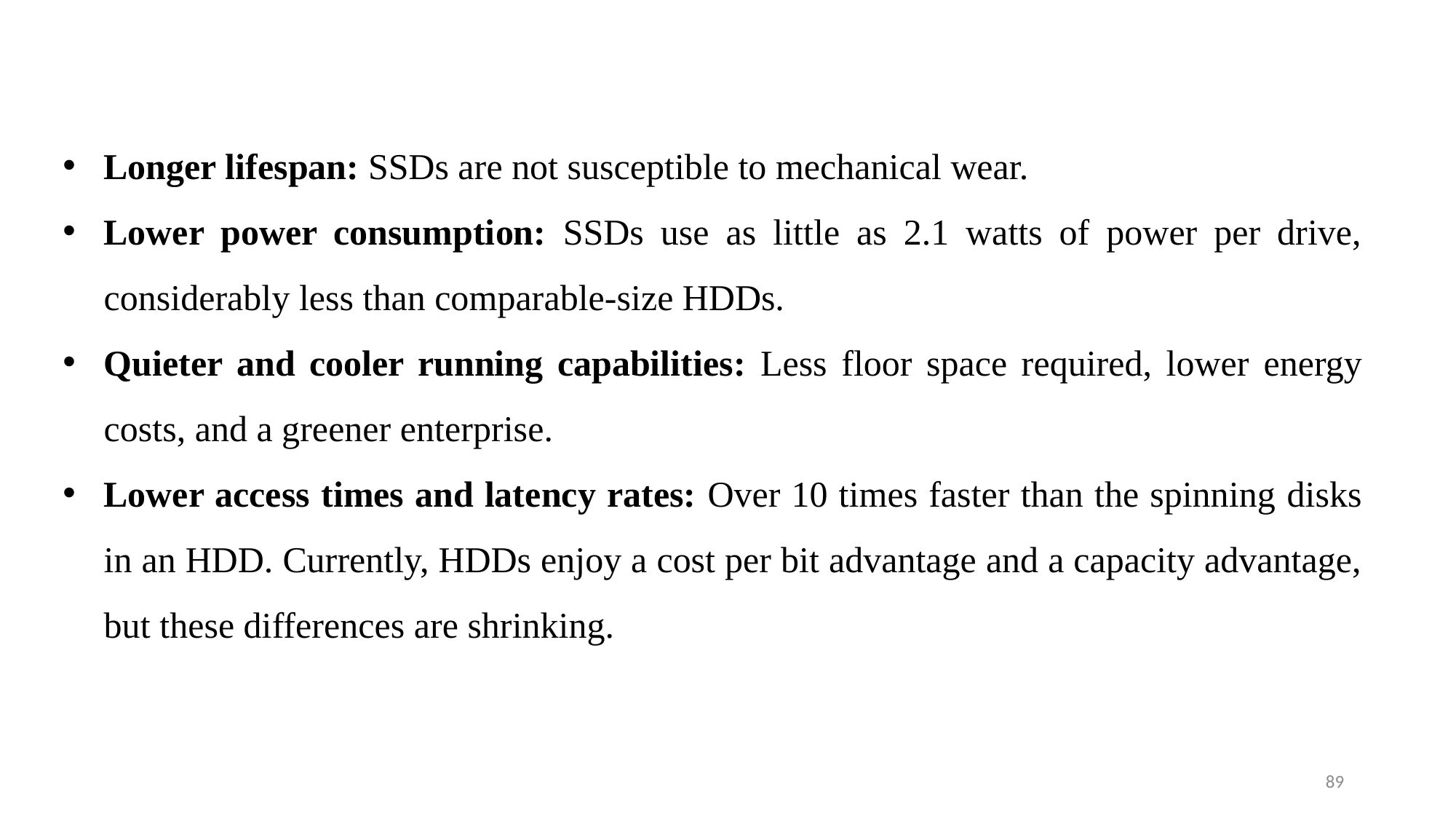

Longer lifespan: SSDs are not susceptible to mechanical wear.
Lower power consumption: SSDs use as little as 2.1 watts of power per drive, considerably less than comparable-size HDDs.
Quieter and cooler running capabilities: Less floor space required, lower energy costs, and a greener enterprise.
Lower access times and latency rates: Over 10 times faster than the spinning disks in an HDD. Currently, HDDs enjoy a cost per bit advantage and a capacity advantage, but these differences are shrinking.

89